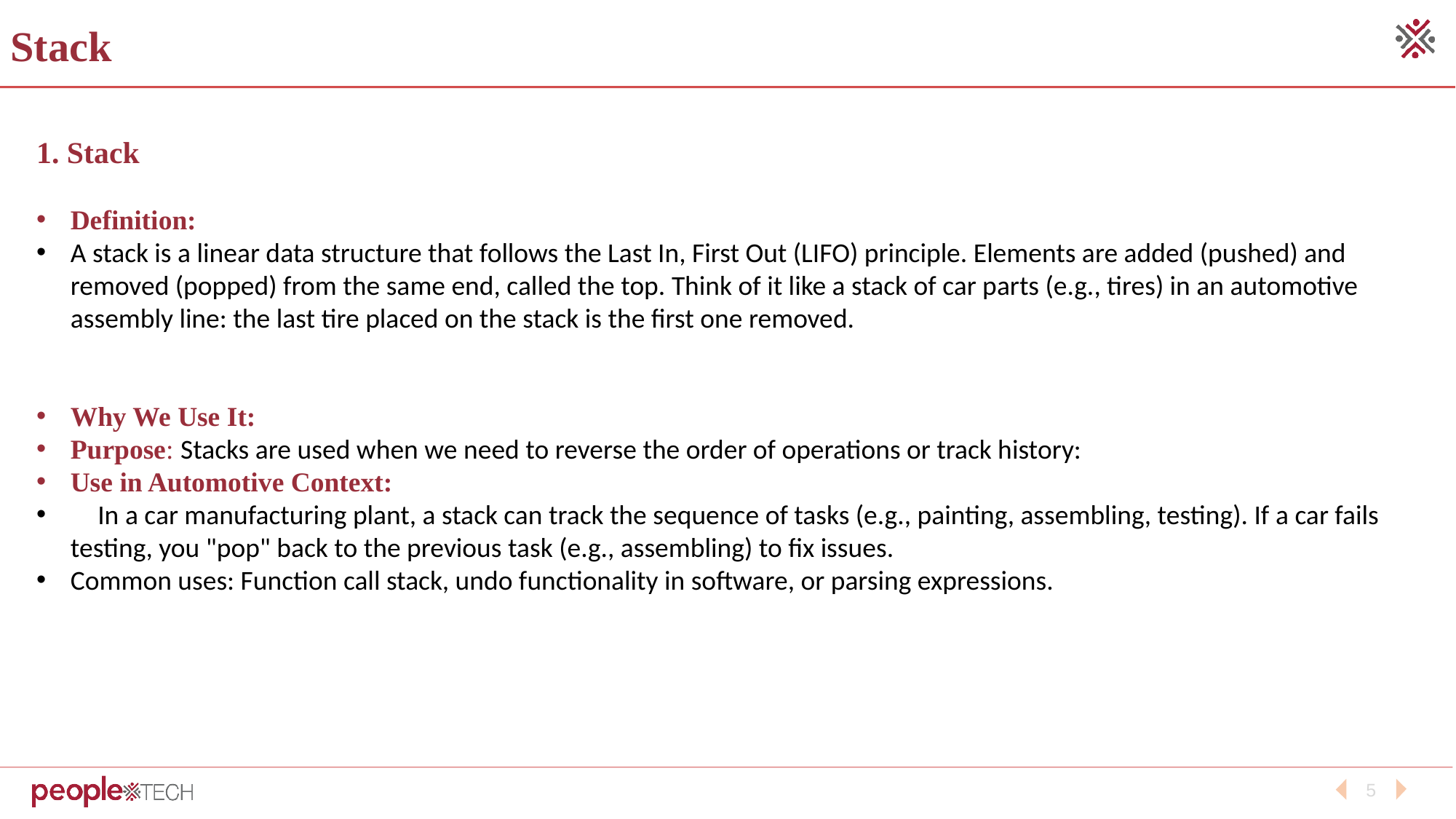

Stack

1. Stack

Definition:
A stack is a linear data structure that follows the Last In, First Out (LIFO) principle. Elements are added (pushed) and removed (popped) from the same end, called the top. Think of it like a stack of car parts (e.g., tires) in an automotive assembly line: the last tire placed on the stack is the first one removed.

Why We Use It:
Purpose: Stacks are used when we need to reverse the order of operations or track history:
Use in Automotive Context:
 In a car manufacturing plant, a stack can track the sequence of tasks (e.g., painting, assembling, testing). If a car fails testing, you "pop" back to the previous task (e.g., assembling) to fix issues.
Common uses: Function call stack, undo functionality in software, or parsing expressions.